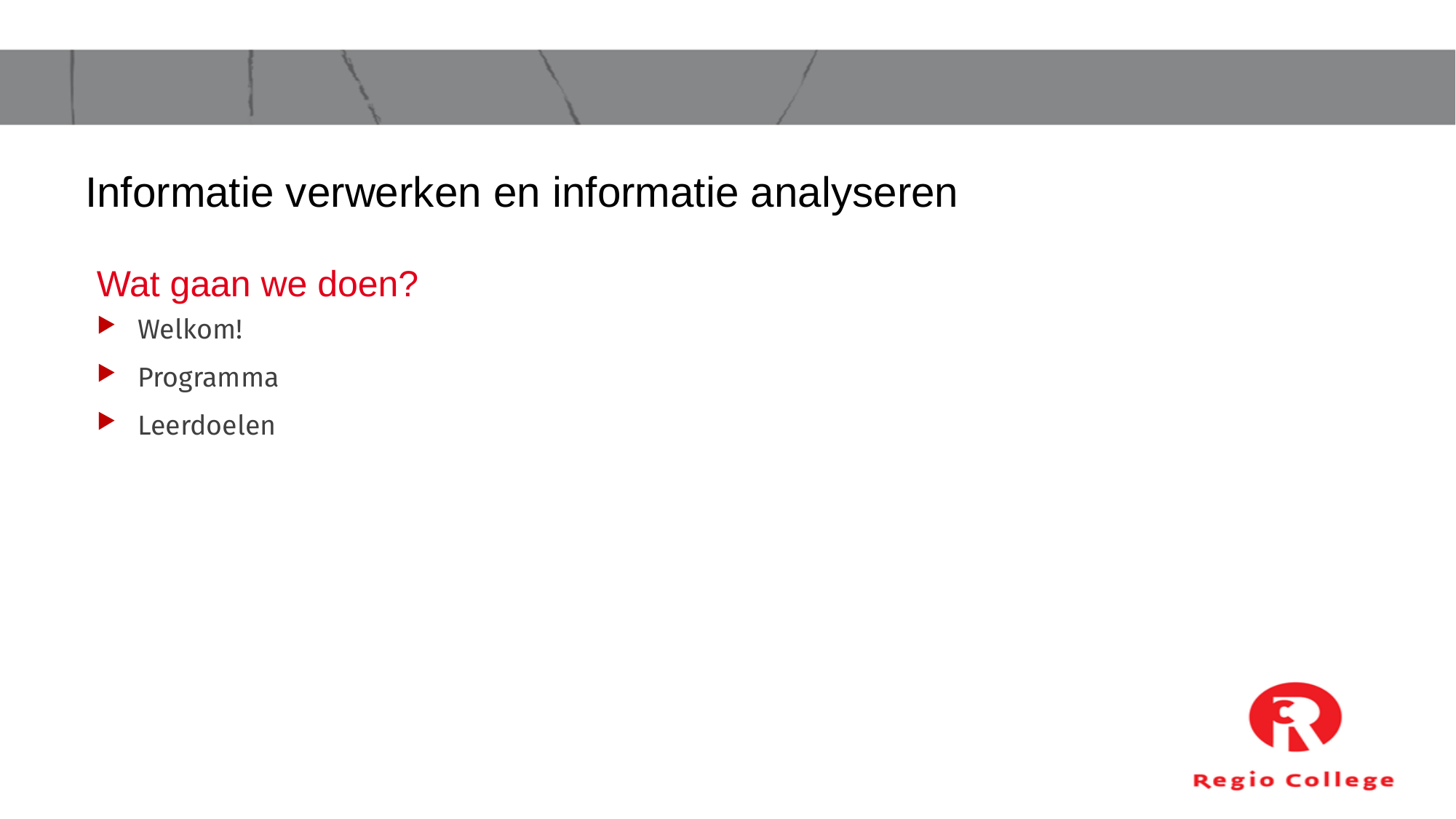

# Informatie verwerken en informatie analyseren
Wat gaan we doen?
Welkom!
Programma
Leerdoelen